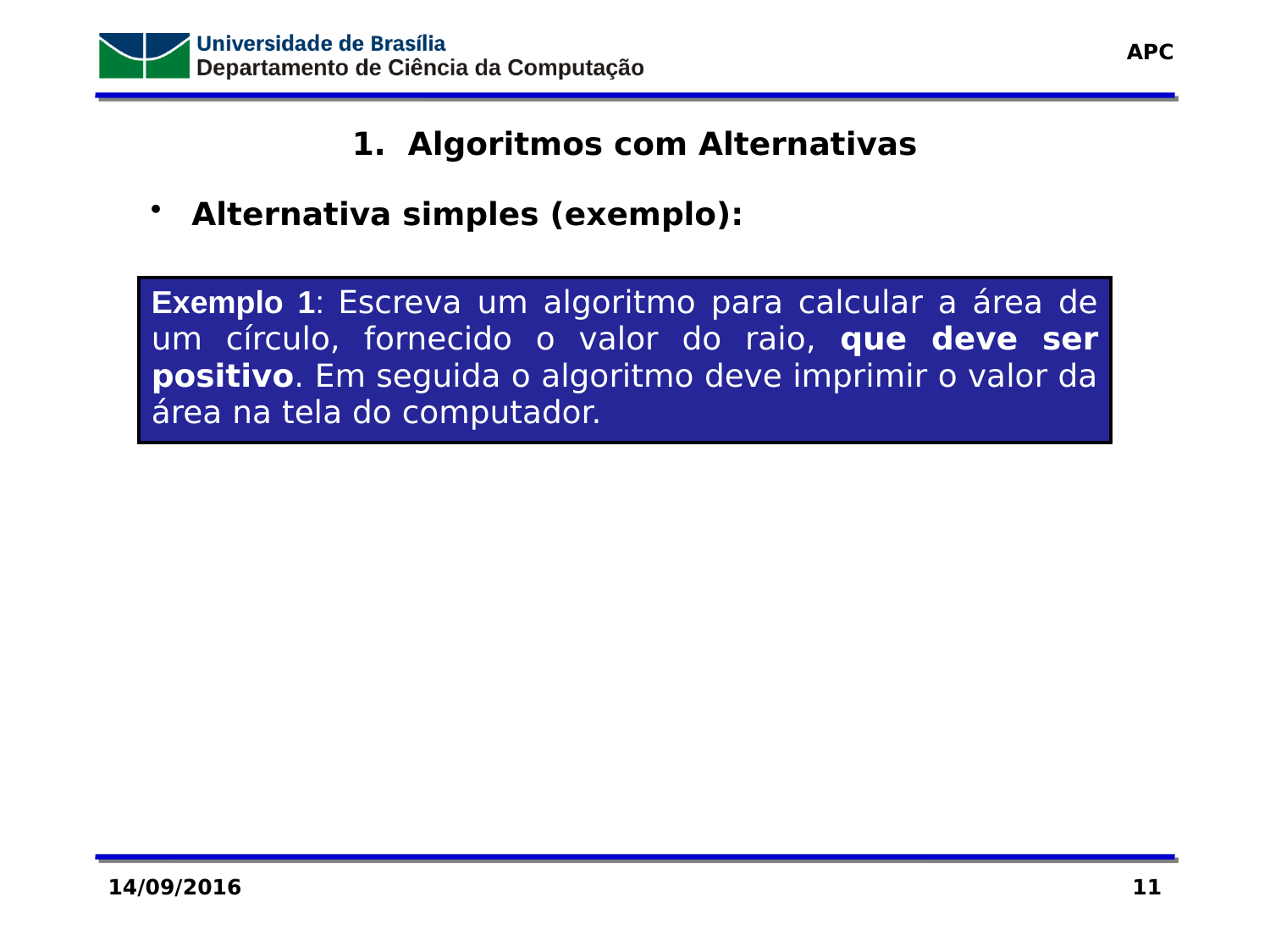

1.  Algoritmos com Alternativas
 Alternativa simples (exemplo):
| Exemplo 1: Escreva um algoritmo para calcular a área de um círculo, fornecido o valor do raio, que deve ser positivo. Em seguida o algoritmo deve imprimir o valor da área na tela do computador. |
| --- |
14/09/2016
11